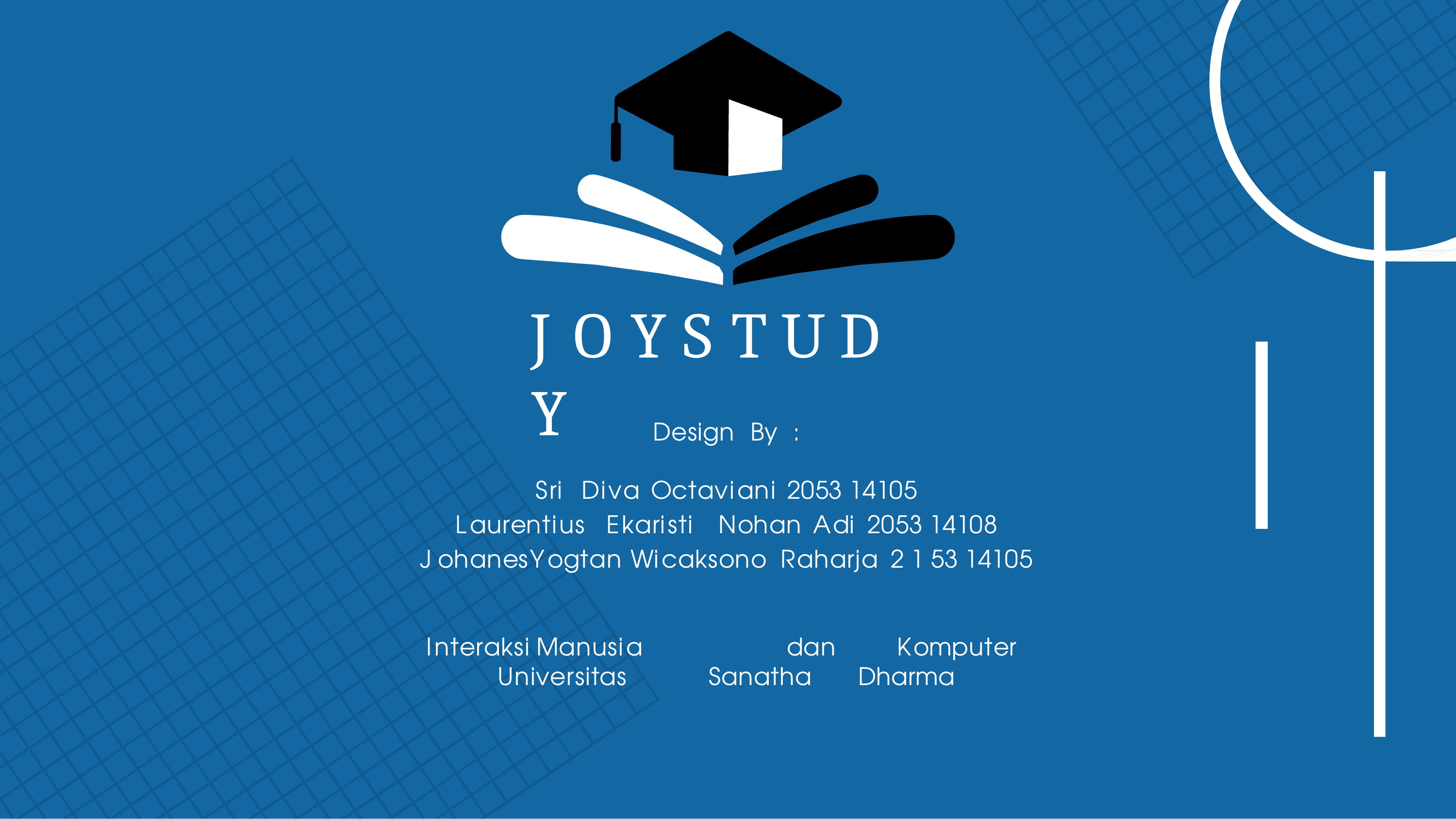

# J O Y S T U D Y

Design	By	:

Sri	Diva	Octaviani	2053 14105
Laurentius	Ekaristi	Nohan	Adi	2053 14108
J ohanes	Yogtan	Wicaksono	Raharja	2 1 53 14105

Interaksi	Manusia	dan	Komputer
Universitas	Sanatha	Dharma